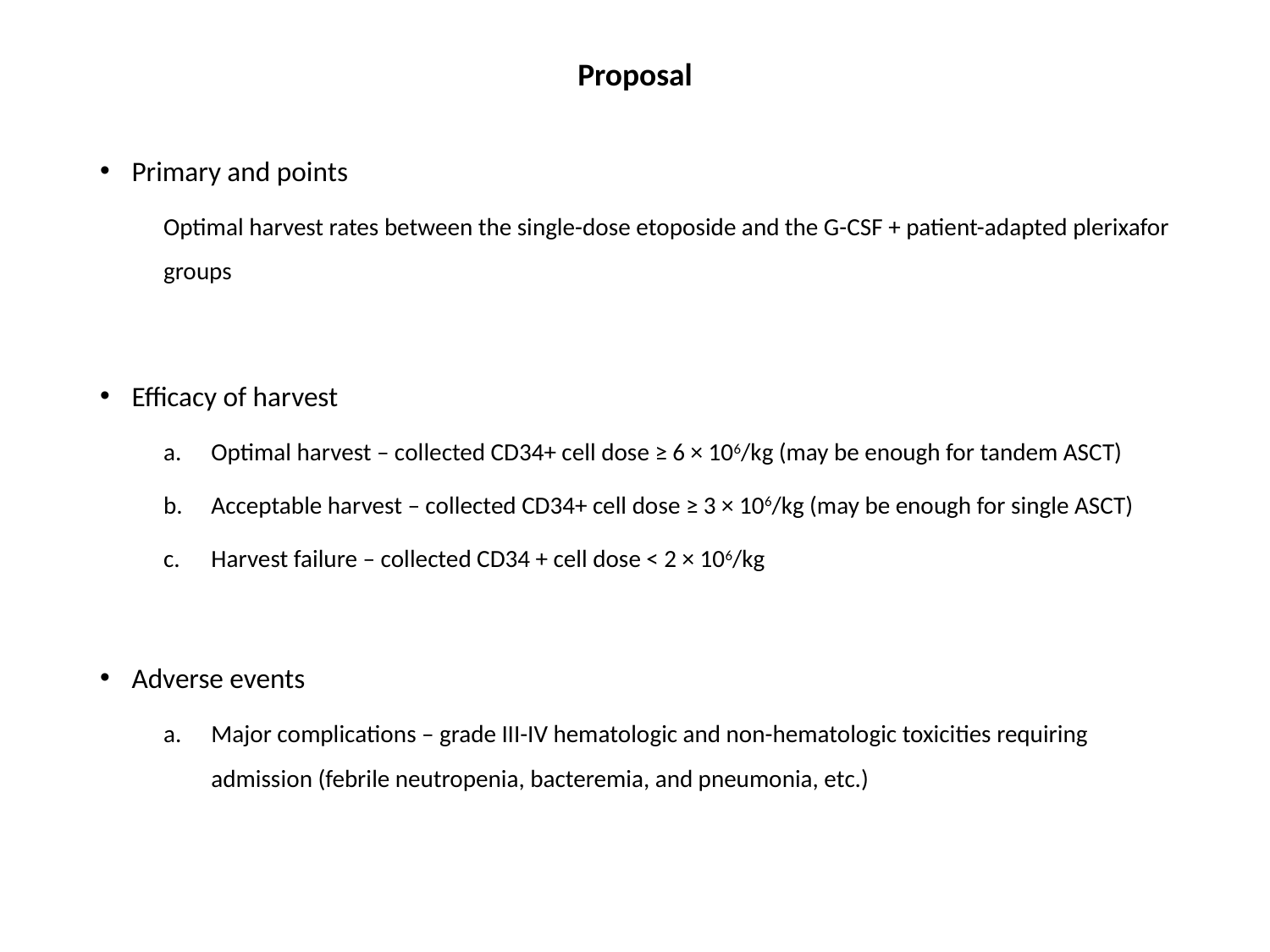

Proposal
Primary and points
Optimal harvest rates between the single-dose etoposide and the G-CSF + patient-adapted plerixafor groups

Efficacy of harvest
Optimal harvest – collected CD34+ cell dose ≥ 6 × 106/kg (may be enough for tandem ASCT)
Acceptable harvest – collected CD34+ cell dose ≥ 3 × 106/kg (may be enough for single ASCT)
Harvest failure – collected CD34 + cell dose < 2 × 106/kg

Adverse events
Major complications – grade III-IV hematologic and non-hematologic toxicities requiring admission (febrile neutropenia, bacteremia, and pneumonia, etc.)